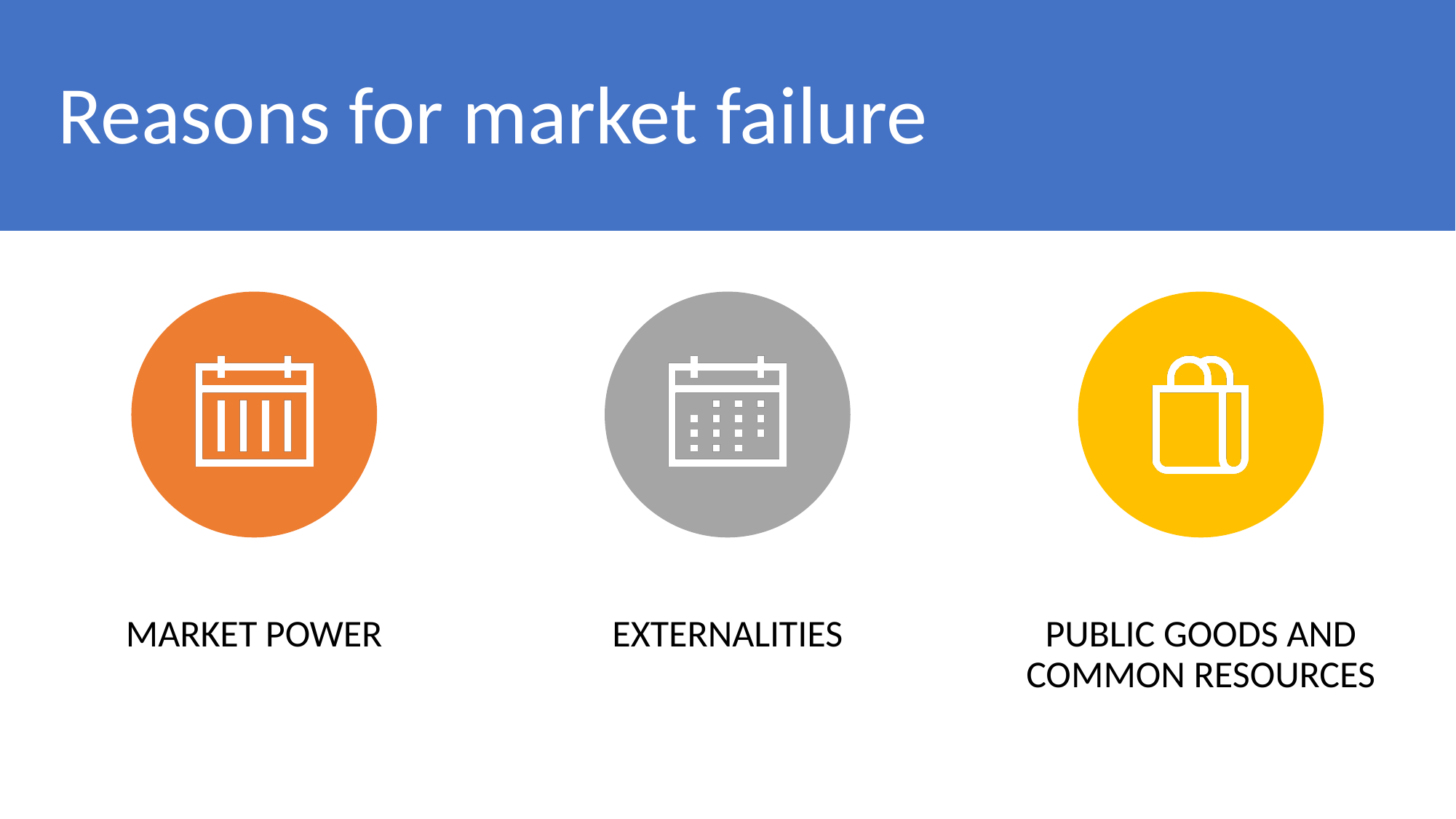

# Reasons for market failure
Market power
Externalities
Public goods and Common resources